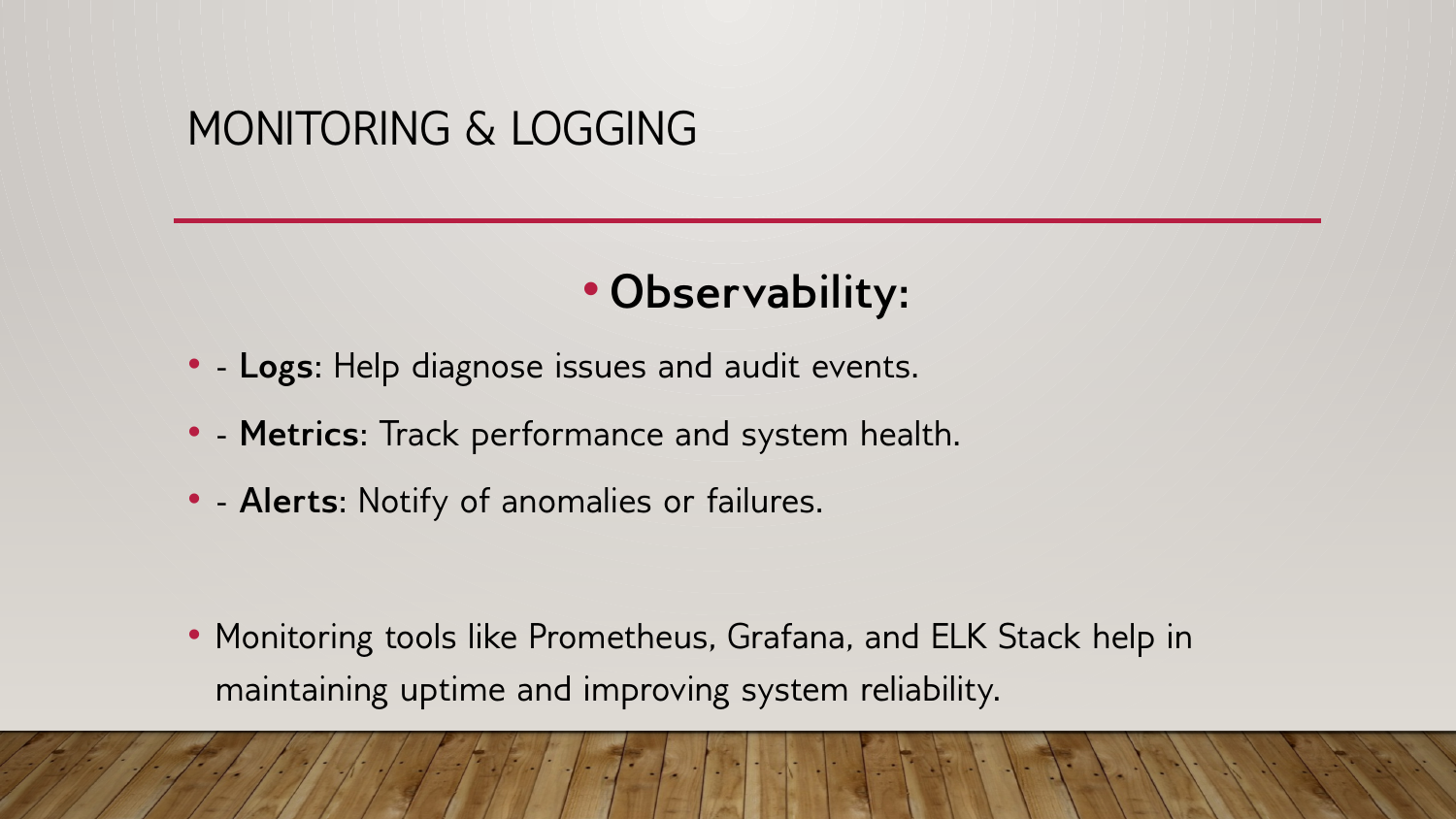

# Monitoring & Logging
Observability:
- Logs: Help diagnose issues and audit events.
- Metrics: Track performance and system health.
- Alerts: Notify of anomalies or failures.

Monitoring tools like Prometheus, Grafana, and ELK Stack help in maintaining uptime and improving system reliability.